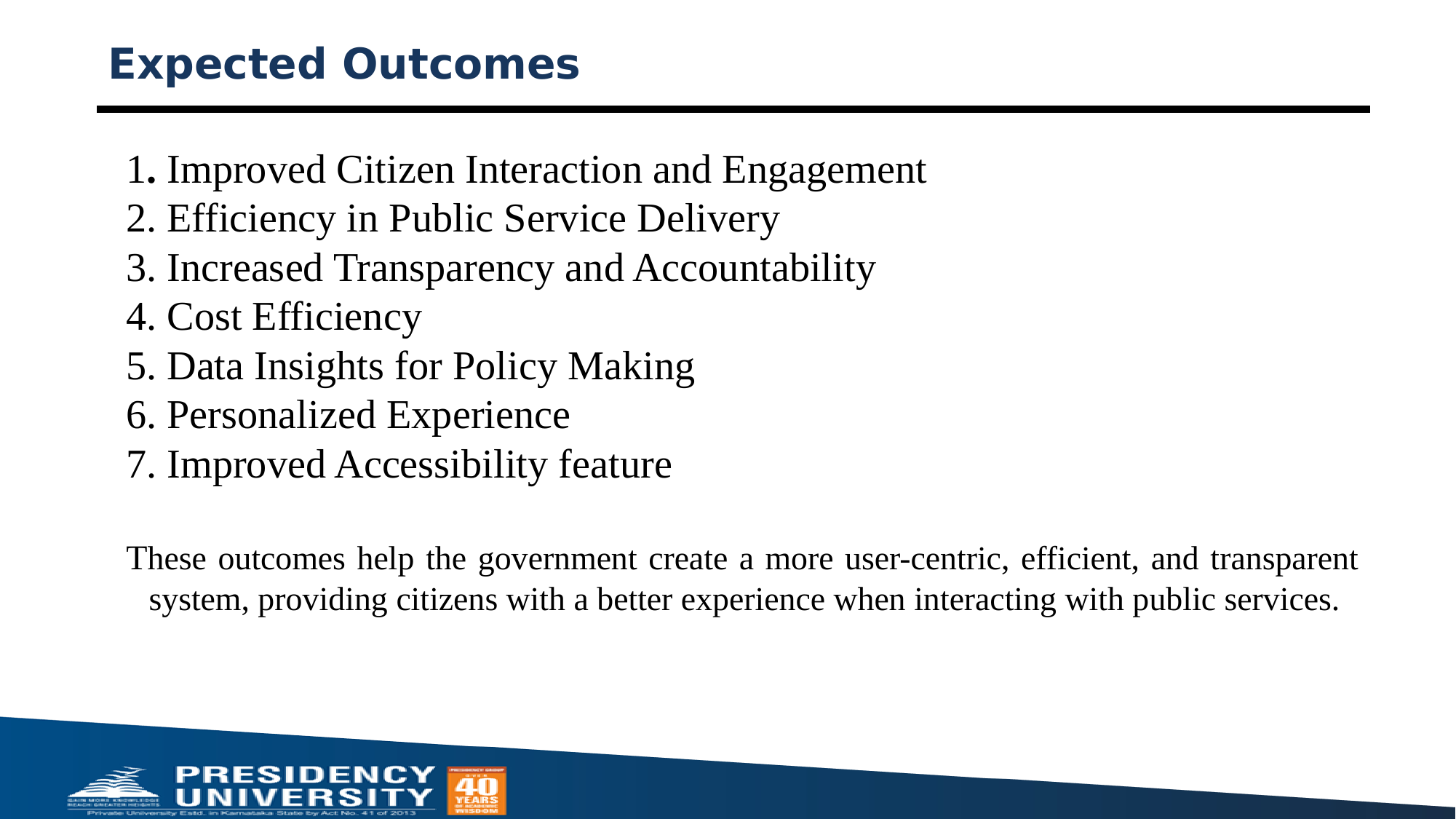

# Expected Outcomes
1. Improved Citizen Interaction and Engagement
2. Efficiency in Public Service Delivery
3. Increased Transparency and Accountability
4. Cost Efficiency
5. Data Insights for Policy Making
6. Personalized Experience
7. Improved Accessibility feature

These outcomes help the government create a more user-centric, efficient, and transparent system, providing citizens with a better experience when interacting with public services.